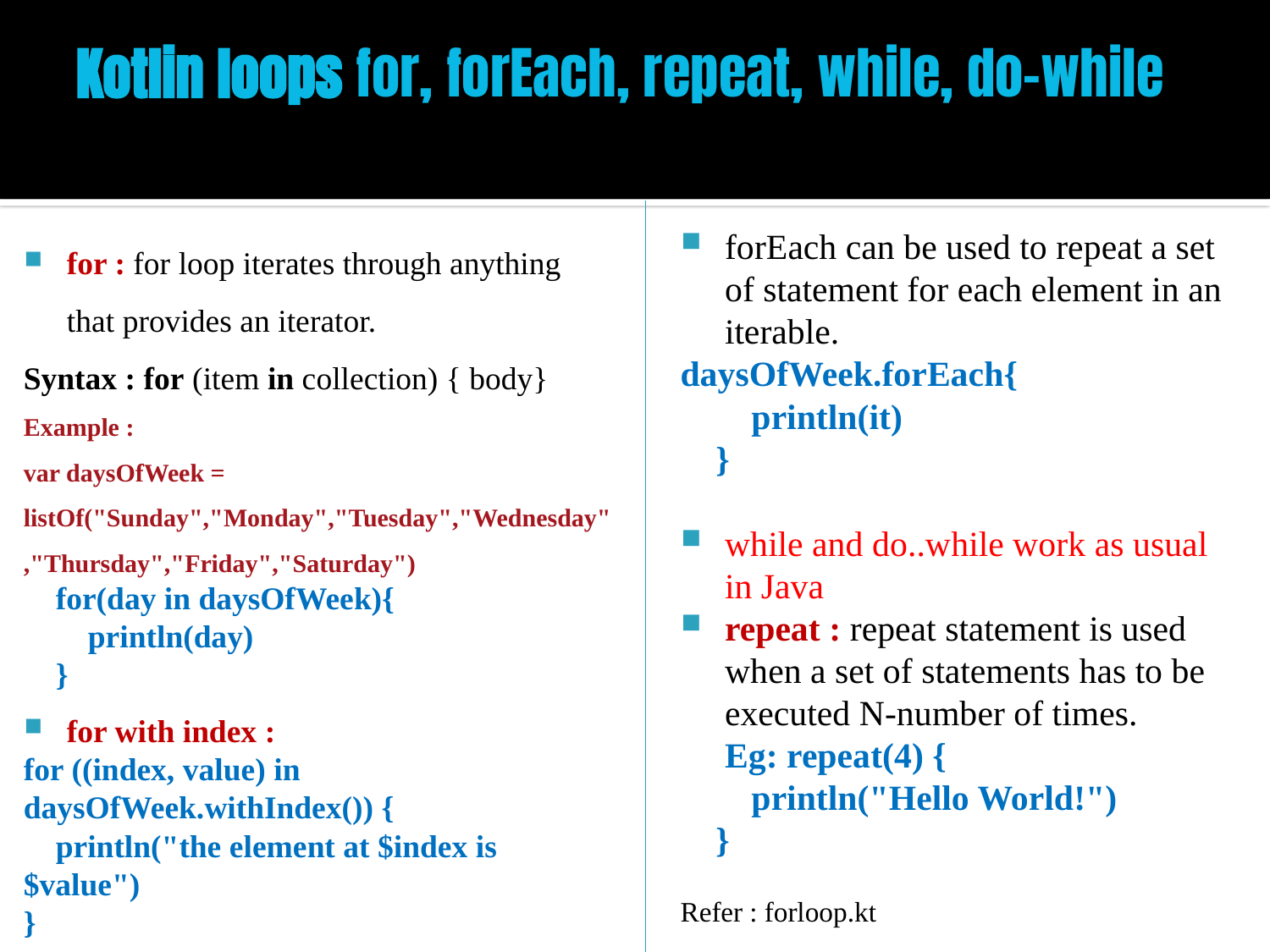

# Kotlin loops for, forEach, repeat, while, do-while
for : for loop iterates through anything that provides an iterator.
Syntax : for (item in collection) { body}
Example :
var daysOfWeek = listOf("Sunday","Monday","Tuesday","Wednesday","Thursday","Friday","Saturday")
    for(day in daysOfWeek){
        println(day)
    }
for with index :
for ((index, value) in daysOfWeek.withIndex()) {
    println("the element at $index is $value")
}

forEach can be used to repeat a set of statement for each element in an iterable.
daysOfWeek.forEach{
        println(it)
    }

while and do..while work as usual in Java
repeat : repeat statement is used when a set of statements has to be executed N-number of times.
Eg: repeat(4) {
        println("Hello World!")
    }

Refer : forloop.kt